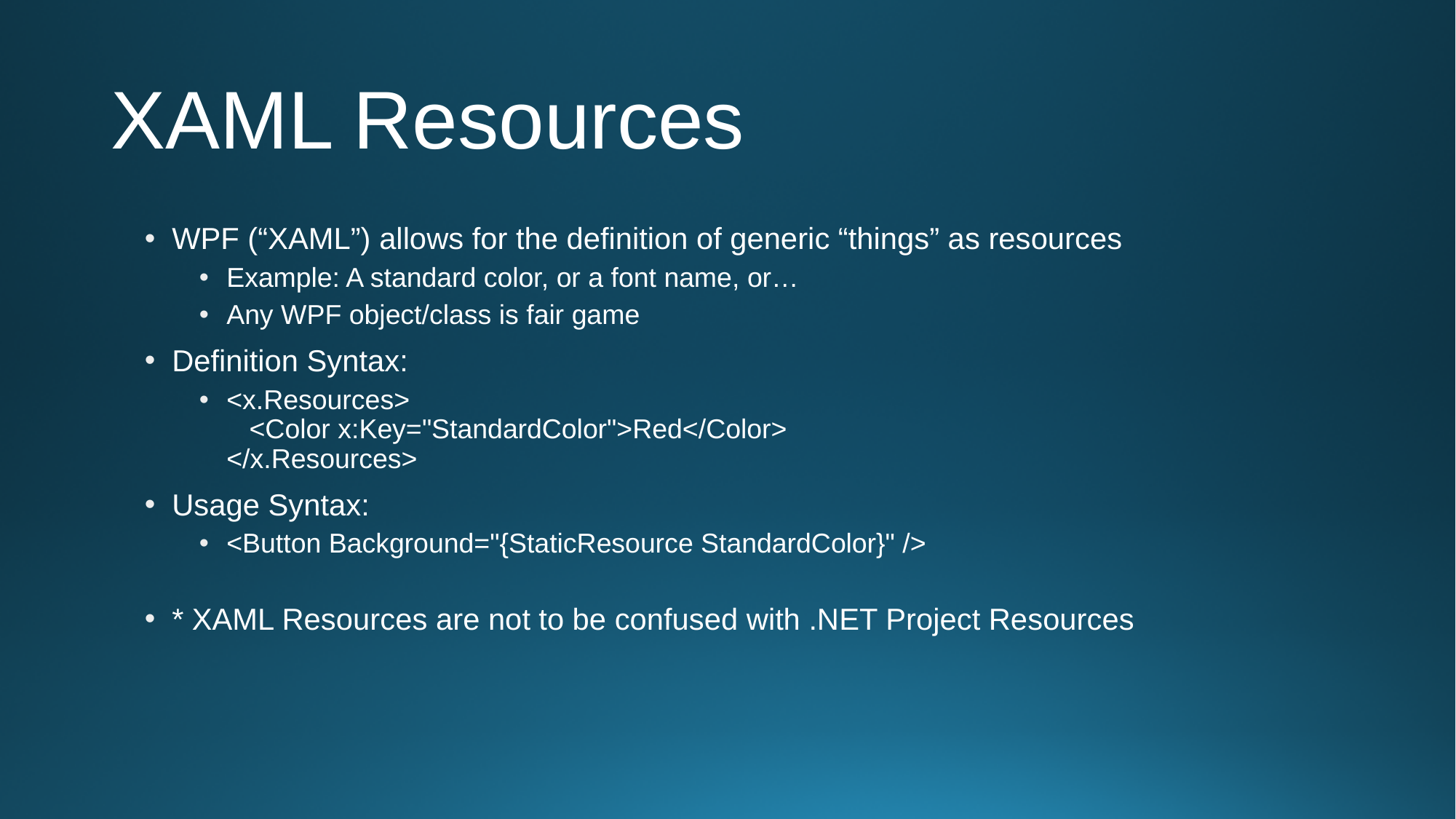

# XAML Resources
WPF (“XAML”) allows for the definition of generic “things” as resources
Example: A standard color, or a font name, or…
Any WPF object/class is fair game
Definition Syntax:
<x.Resources>
   <Color x:Key="StandardColor">Red</Color>
</x.Resources>
Usage Syntax:
<Button Background="{StaticResource StandardColor}" />
* XAML Resources are not to be confused with .NET Project Resources